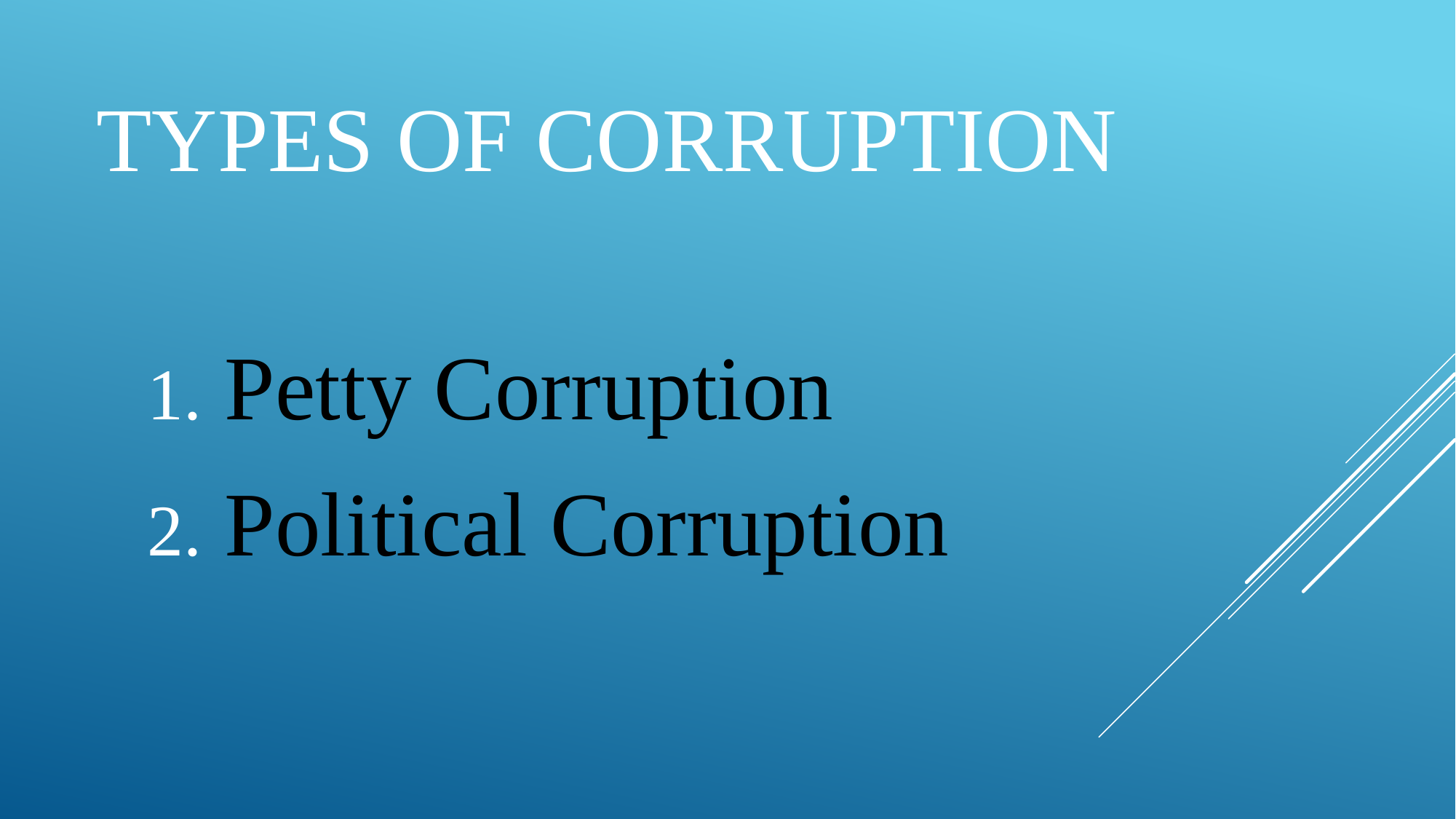

# TYPES OF CORRUPTION
 Petty Corruption
 Political Corruption